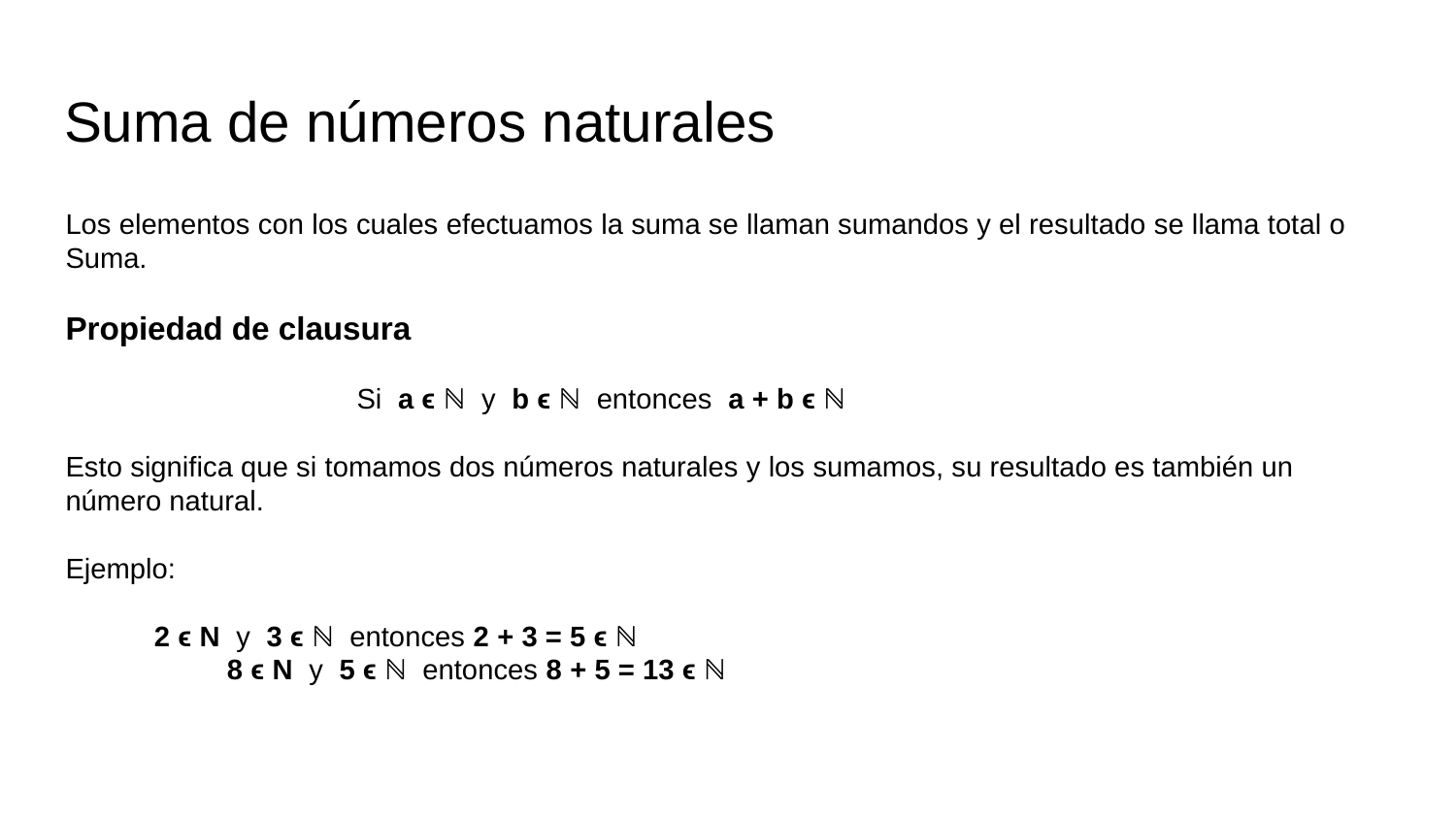

# Suma de números naturales
Los elementos con los cuales efectuamos la suma se llaman sumandos y el resultado se llama total o
Suma.

Propiedad de clausura

		Si  a ϵ ℕ  y  b ϵ ℕ  entonces  a + b ϵ ℕ

Esto significa que si tomamos dos números naturales y los sumamos, su resultado es también un número natural.

Ejemplo:

  2 ϵ N  y  3 ϵ ℕ  entonces 2 + 3 = 5 ϵ ℕ
	  8 ϵ N  y  5 ϵ ℕ  entonces 8 + 5 = 13 ϵ ℕ